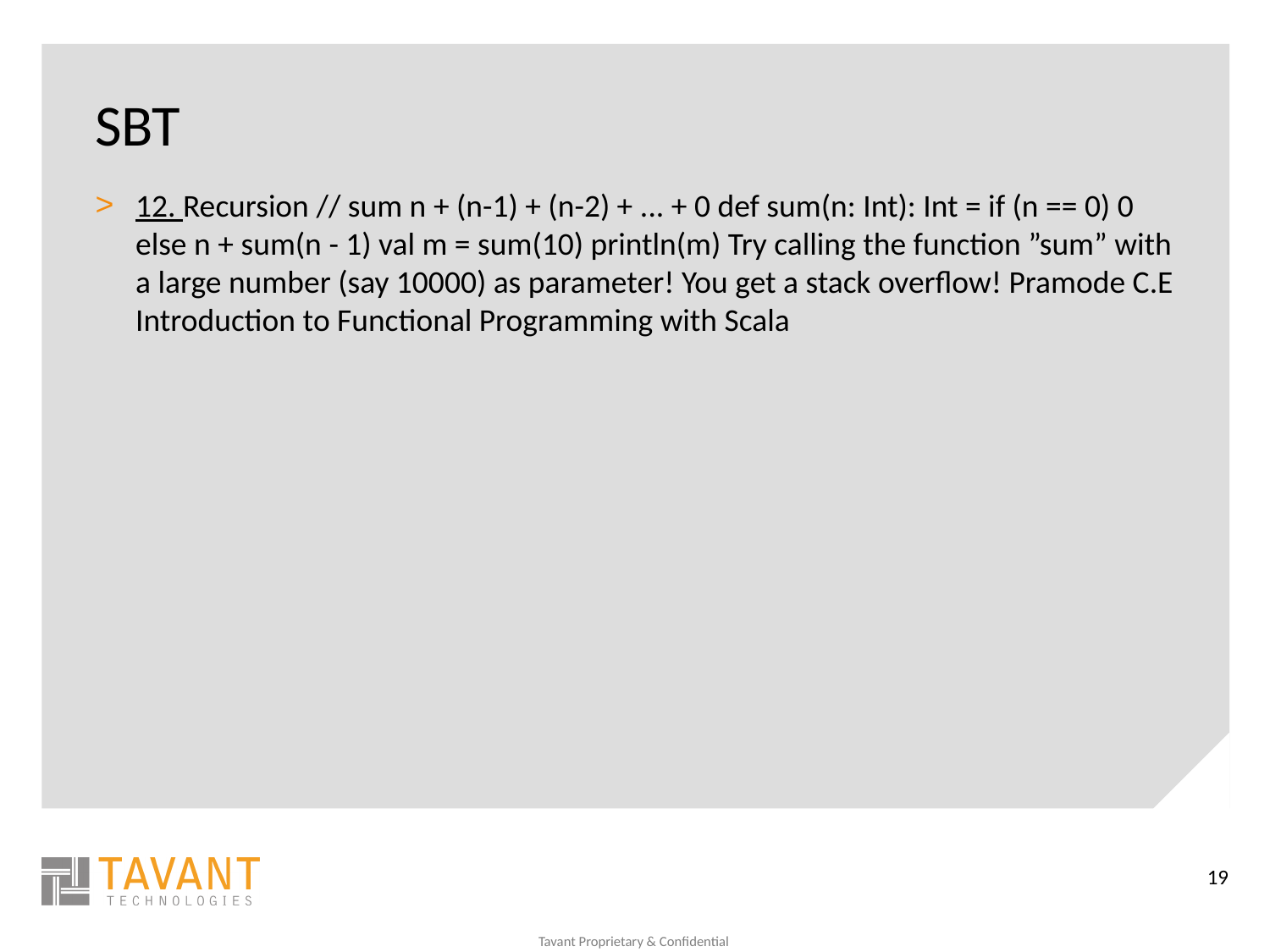

# SBT
12. Recursion // sum n + (n-1) + (n-2) + ... + 0 def sum(n: Int): Int = if (n == 0) 0 else n + sum(n - 1) val m = sum(10) println(m) Try calling the function ”sum” with a large number (say 10000) as parameter! You get a stack overﬂow! Pramode C.E Introduction to Functional Programming with Scala
19